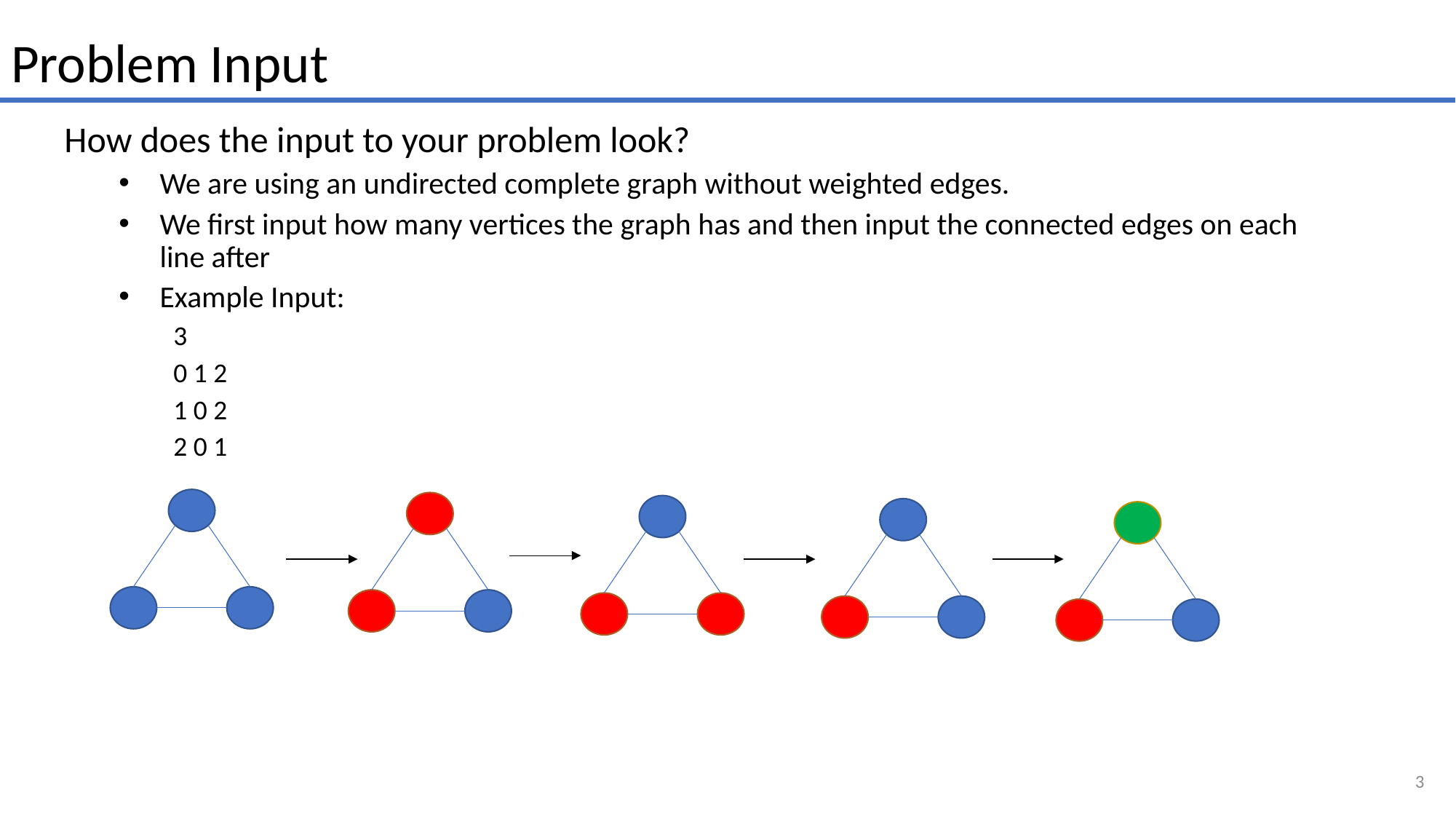

Problem Input
How does the input to your problem look?
We are using an undirected complete graph without weighted edges.
We first input how many vertices the graph has and then input the connected edges on each line after
Example Input:
3
0 1 2
1 0 2
2 0 1

3